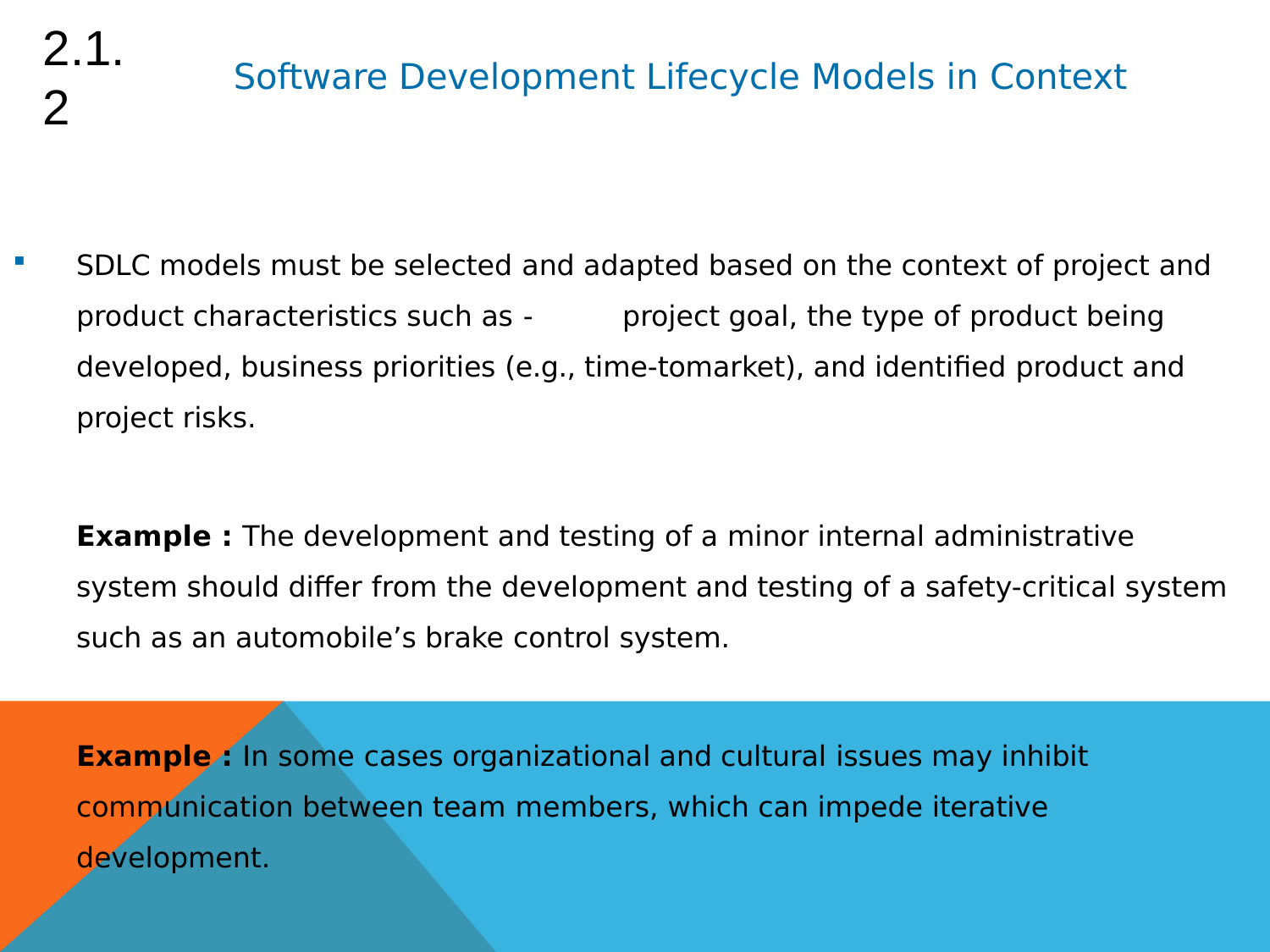

# 2.1.2
Software Development Lifecycle Models in Context
SDLC models must be selected and adapted based on the context of project and  product characteristics such as -	project goal, the type of product being  developed, business priorities (e.g., time-tomarket), and identified product and  project risks.

Example : The development and testing of a minor internal administrative  system should differ from the development and testing of a safety-critical system  such as an automobile’s brake control system.

Example : In some cases organizational and cultural issues may inhibit  communication between team members, which can impede iterative  development.